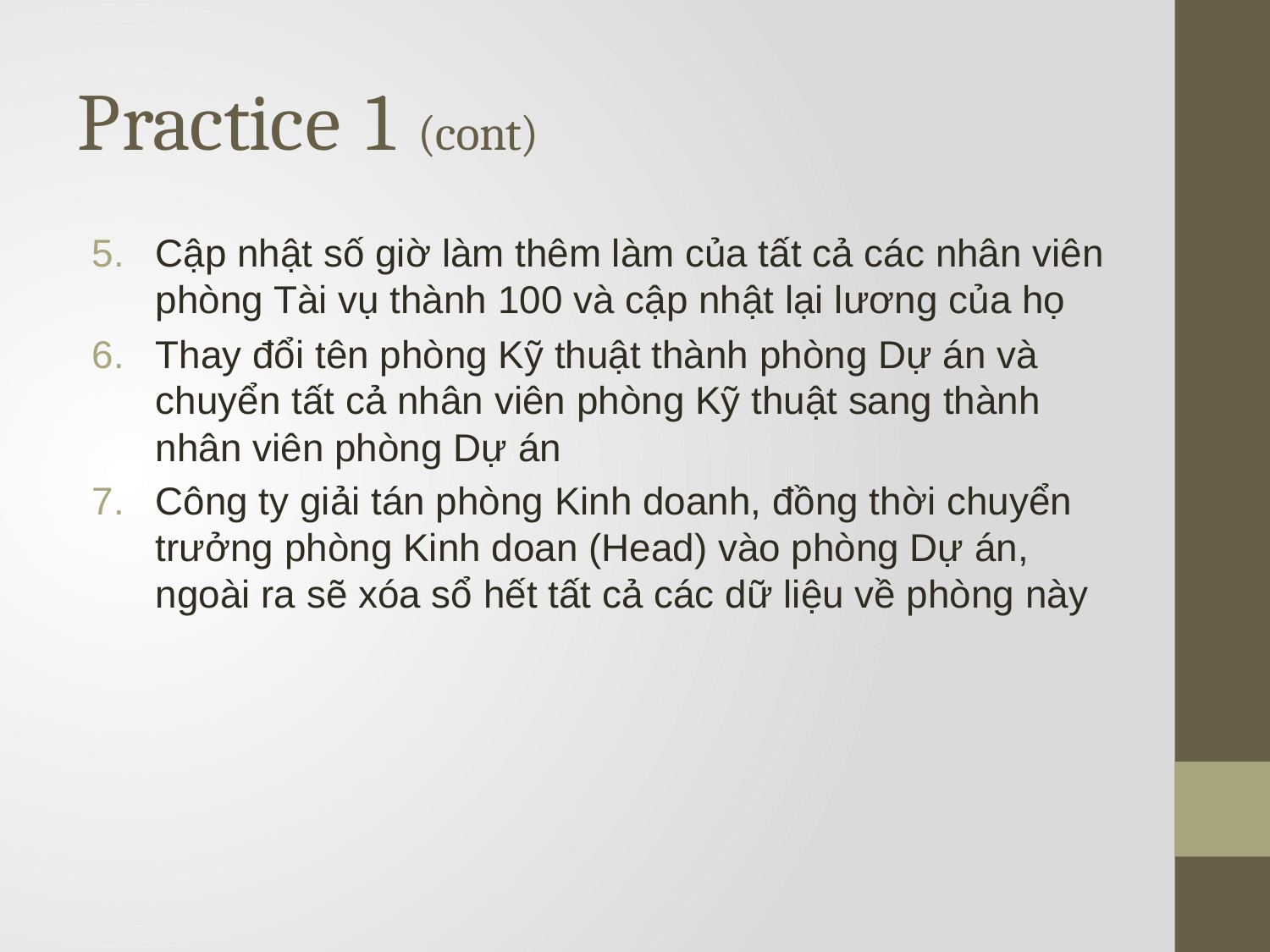

# Practice 1 (cont)
Cập nhật số giờ làm thêm làm của tất cả các nhân viên phòng Tài vụ thành 100 và cập nhật lại lương của họ
Thay đổi tên phòng Kỹ thuật thành phòng Dự án và chuyển tất cả nhân viên phòng Kỹ thuật sang thành nhân viên phòng Dự án
Công ty giải tán phòng Kinh doanh, đồng thời chuyển trưởng phòng Kinh doan (Head) vào phòng Dự án, ngoài ra sẽ xóa sổ hết tất cả các dữ liệu về phòng này